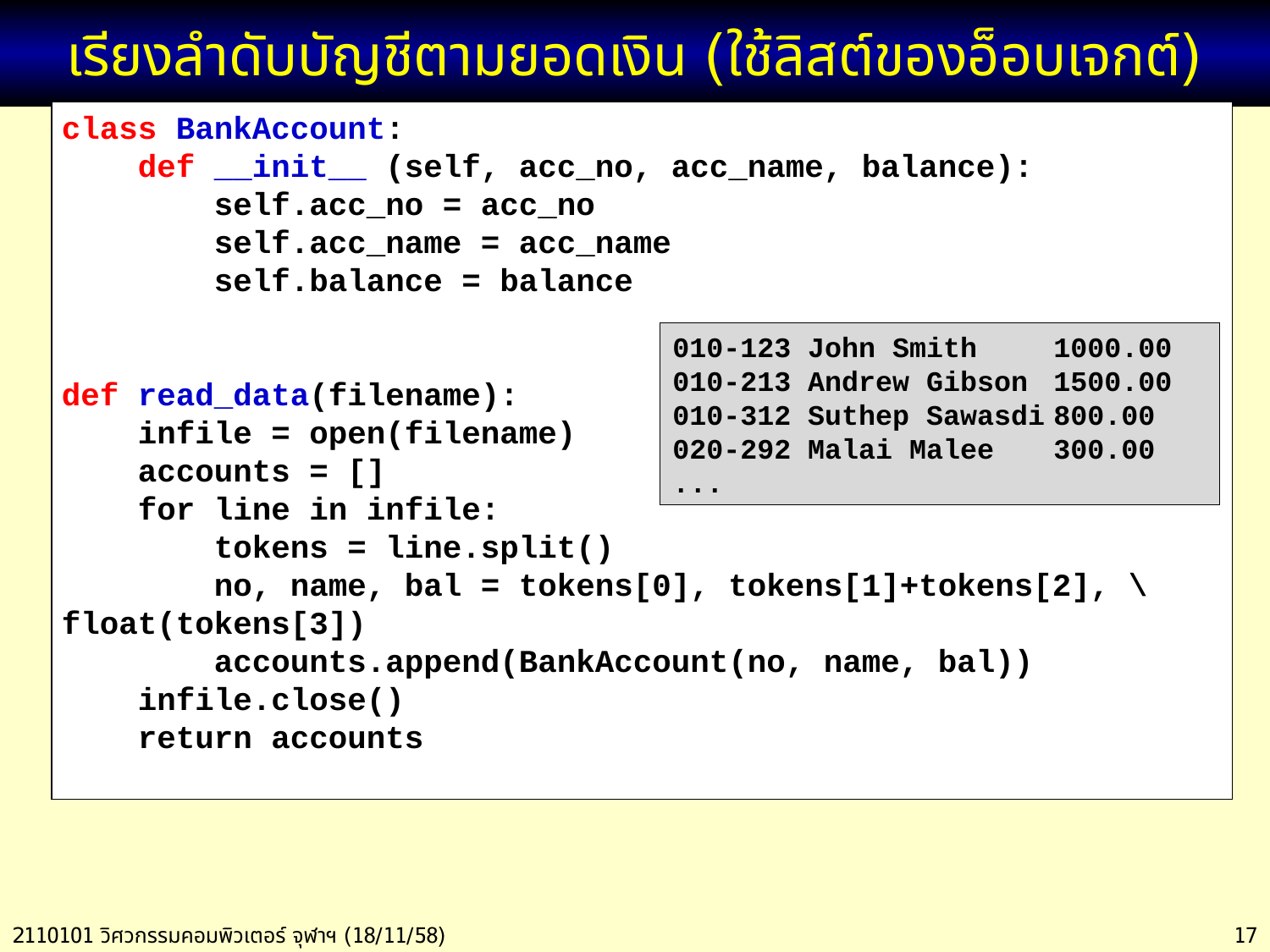

# เรียงลำดับบัญชีตามยอดเงิน (ใช้ลิสต์ของอ็อบเจกต์)
class BankAccount:
    def __init__ (self, acc_no, acc_name, balance):
        self.acc_no = acc_no
        self.acc_name = acc_name
        self.balance = balance

def read_data(filename):
    infile = open(filename)
    accounts = []
    for line in infile:
        tokens = line.split()
        no, name, bal = tokens[0], tokens[1]+tokens[2], \ float(tokens[3])
        accounts.append(BankAccount(no, name, bal))
    infile.close()
    return accounts

010-123 John Smith 	1000.00
010-213 Andrew Gibson 	1500.00
010-312 Suthep Sawasdi	800.00
020-292 Malai Malee	300.00
...